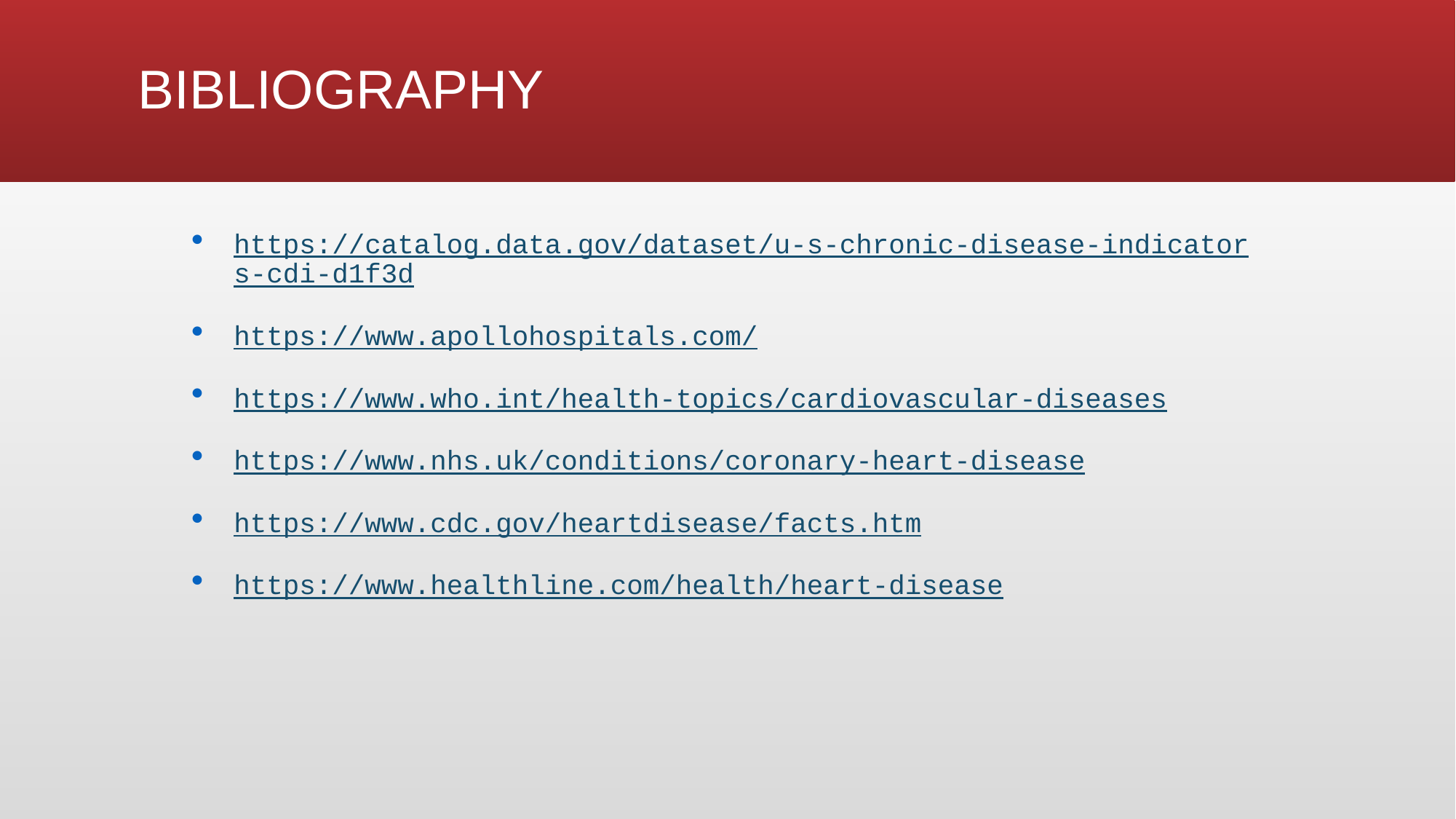

# BIBLIOGRAPHY
https://catalog.data.gov/dataset/u-s-chronic-disease-indicators-cdi-d1f3d
https://www.apollohospitals.com/
https://www.who.int/health-topics/cardiovascular-diseases
https://www.nhs.uk/conditions/coronary-heart-disease
https://www.cdc.gov/heartdisease/facts.htm
https://www.healthline.com/health/heart-disease